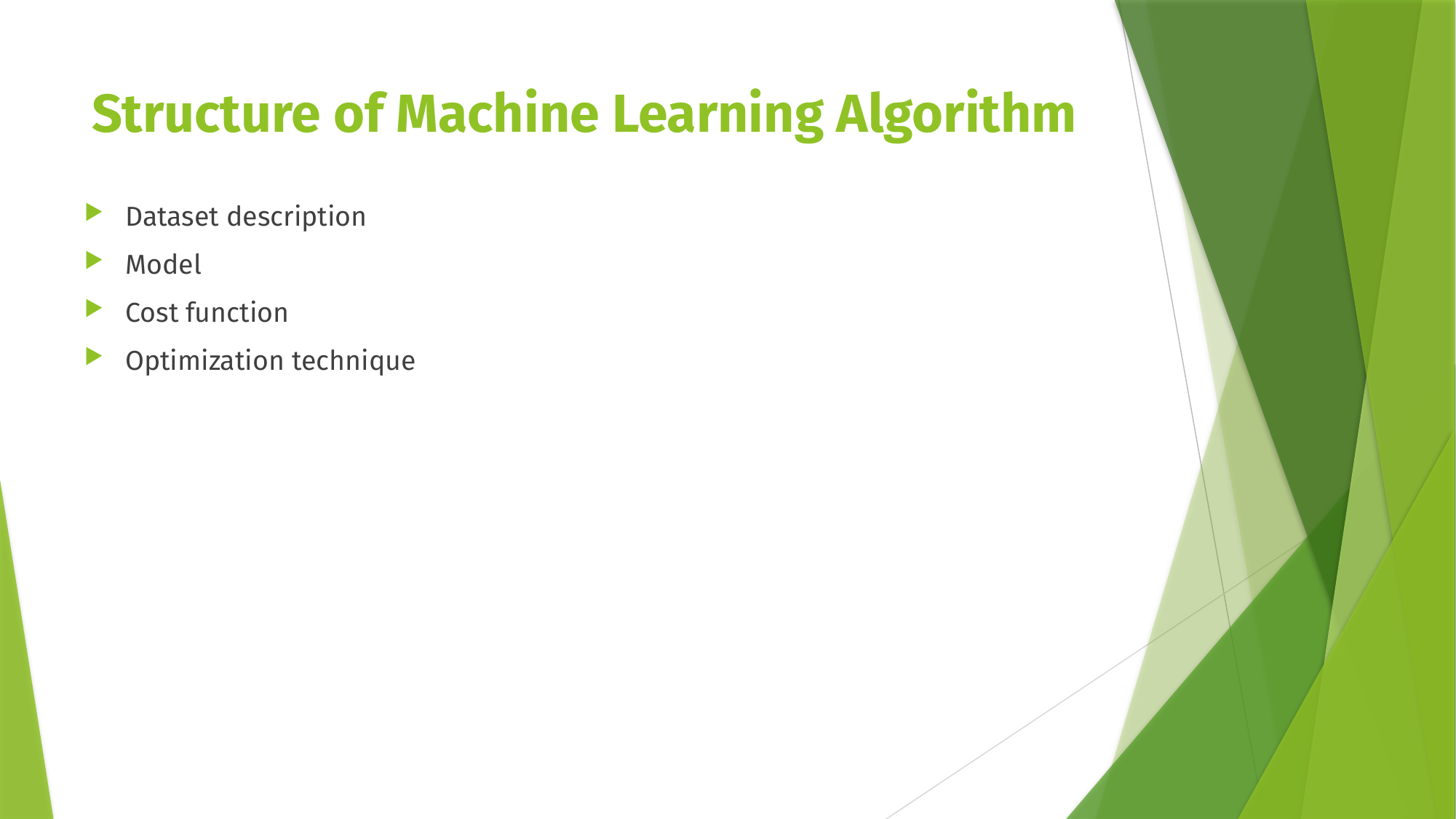

# Structure of Machine Learning Algorithm
Dataset description
Model
Cost function
Optimization technique